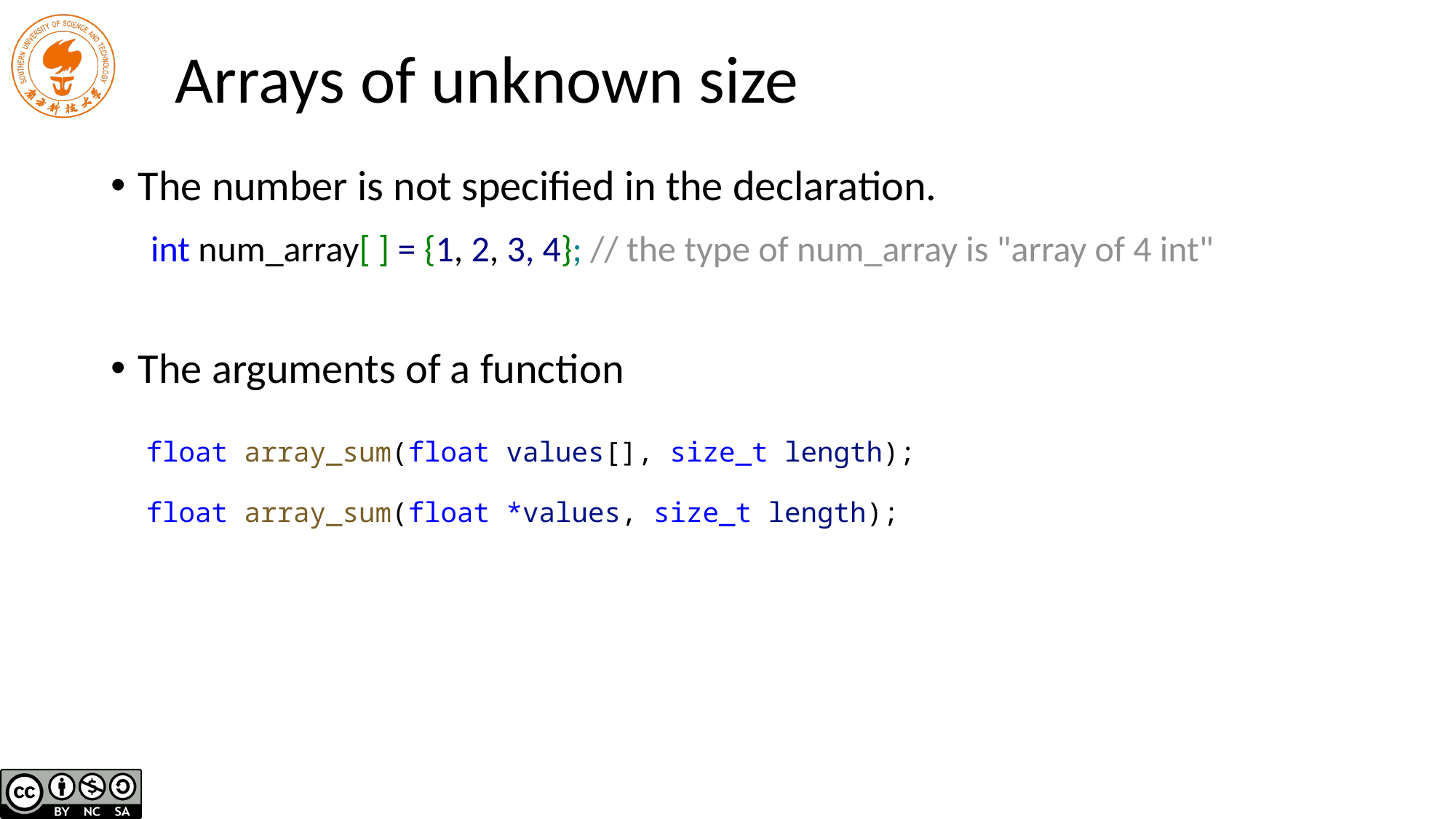

# Arrays of unknown size
The number is not specified in the declaration.

The arguments of a function
int num_array[ ] = {1, 2, 3, 4}; // the type of num_array is "array of 4 int"
float array_sum(float values[], size_t length);
float array_sum(float *values, size_t length);